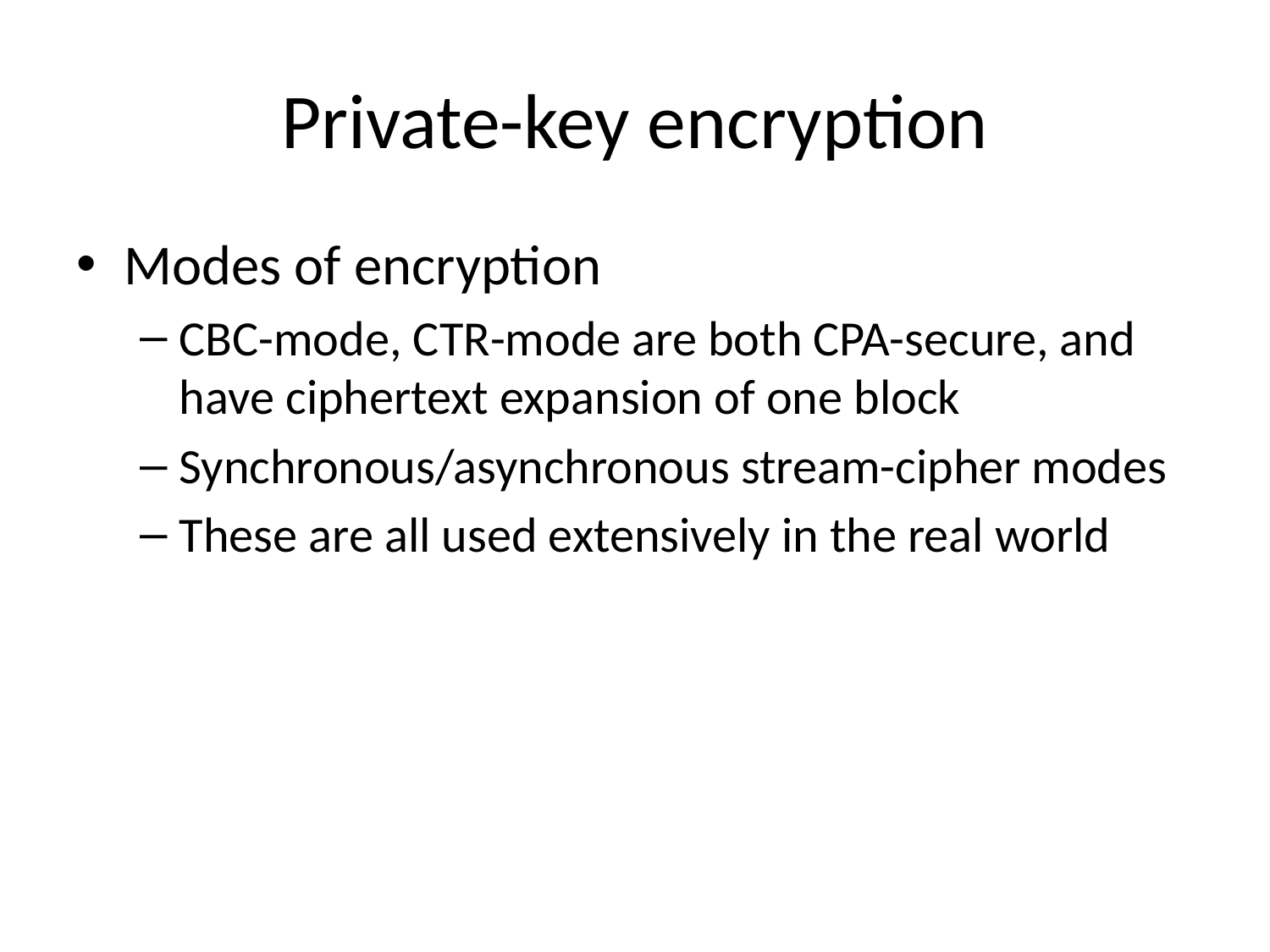

# Private-key encryption
Modes of encryption
CBC-mode, CTR-mode are both CPA-secure, and have ciphertext expansion of one block
Synchronous/asynchronous stream-cipher modes
These are all used extensively in the real world